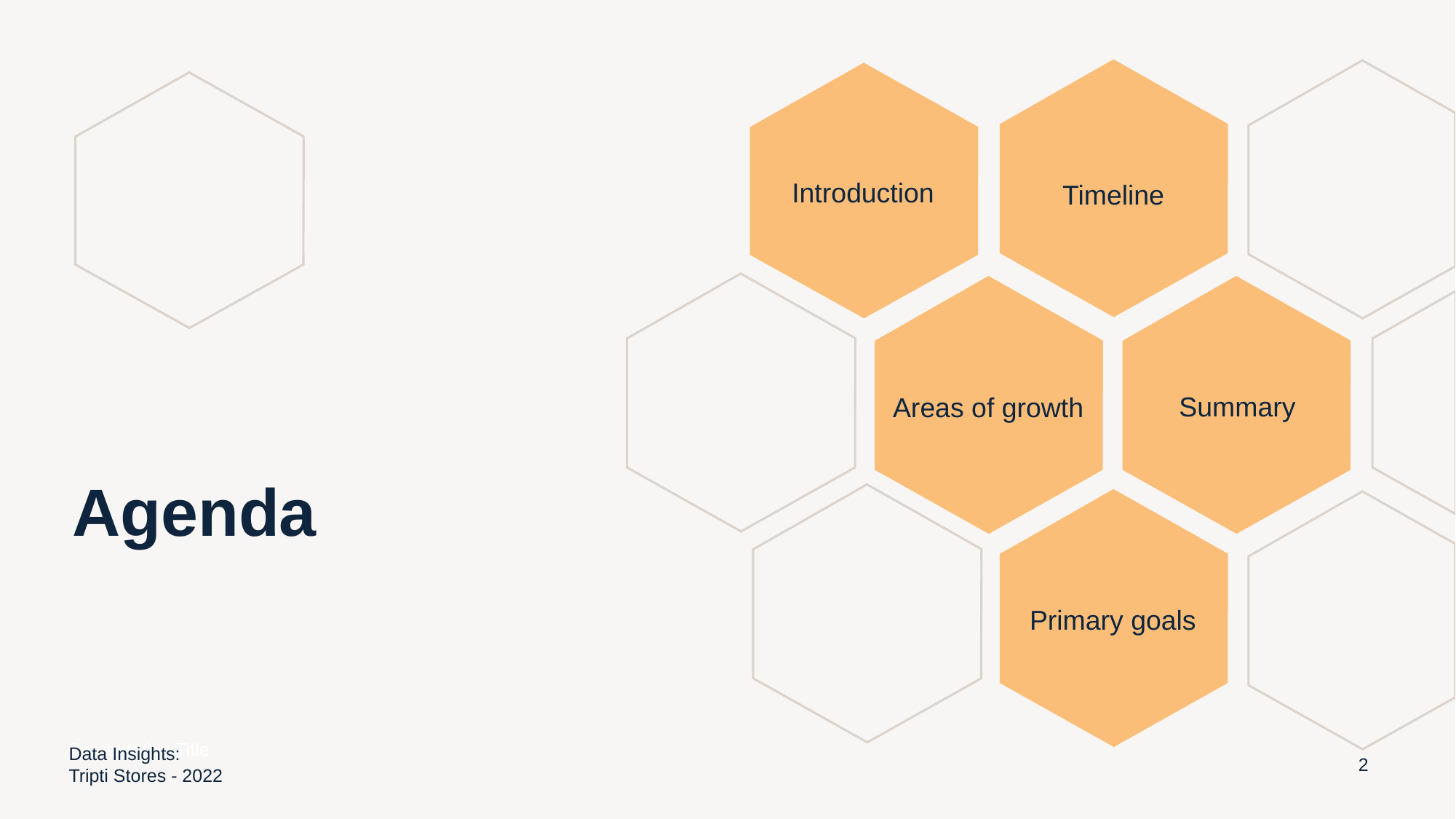

Introduction
Timeline
Summary
Areas of growth
# Agenda
Primary goals
Presentation Title
Data Insights:
Tripti Stores - 2022
2